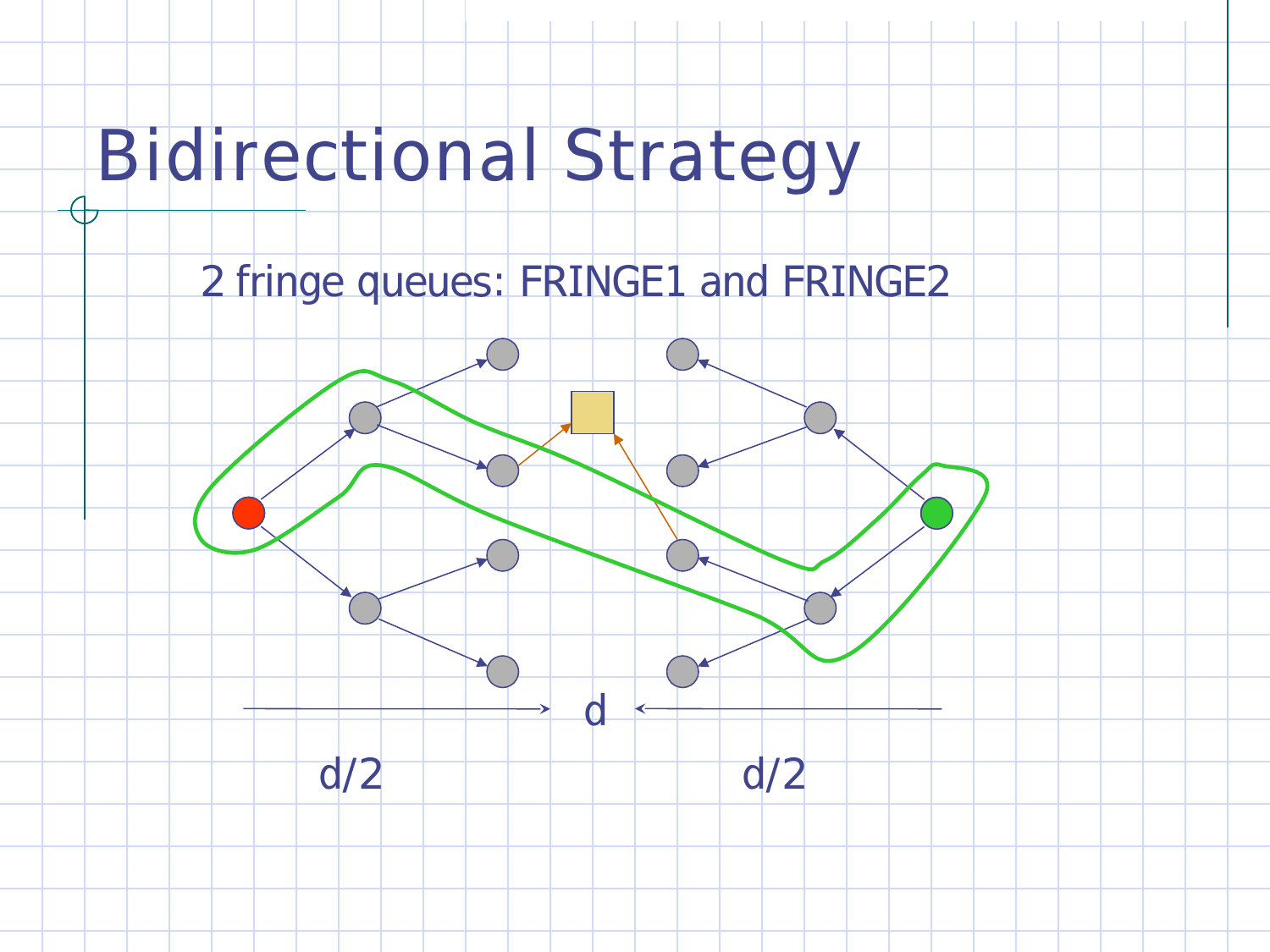

# Bidirectional Strategy
2 fringe queues: FRINGE1 and FRINGE2

d
d/2
d/2